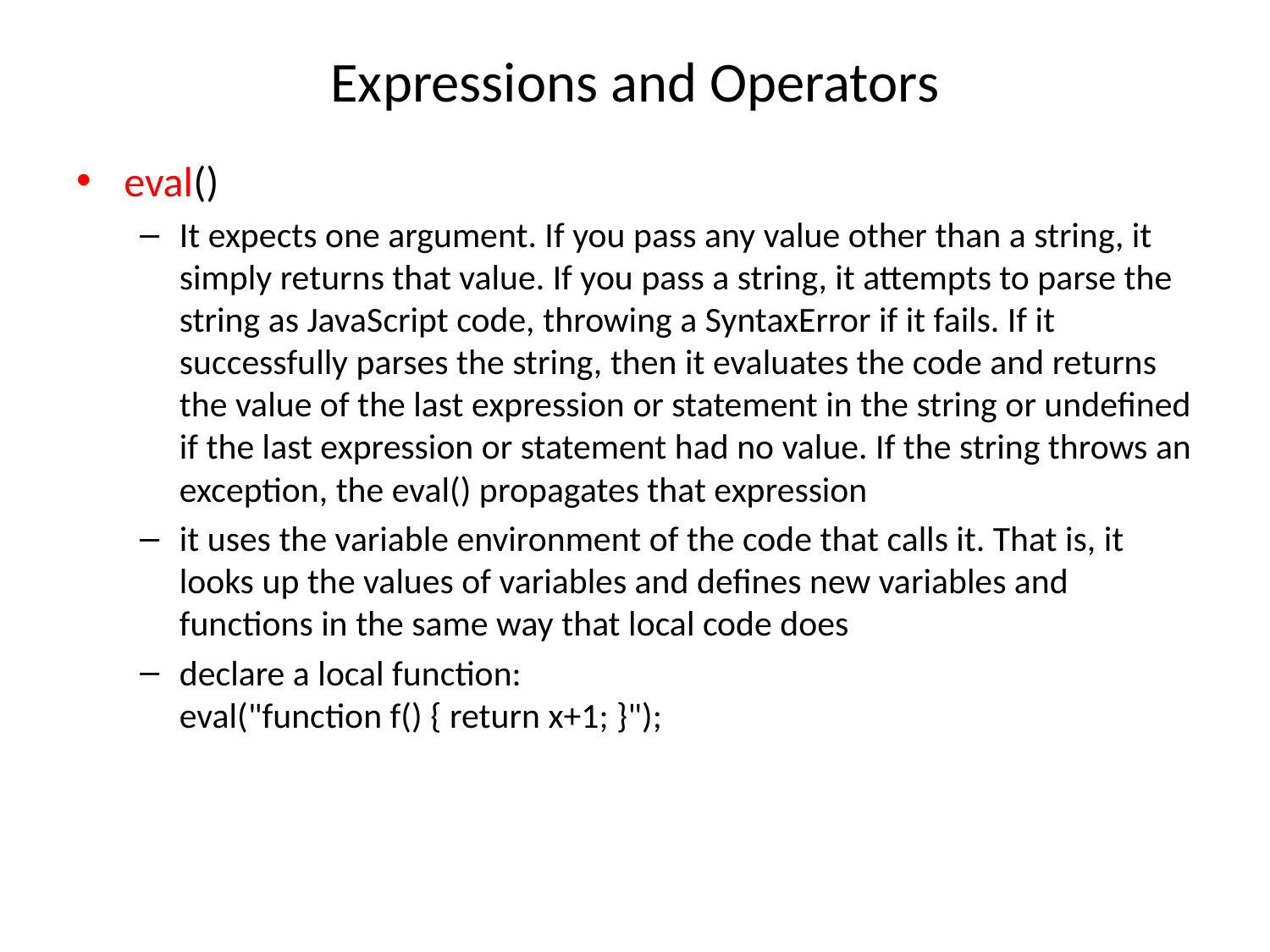

# Expressions and Operators
eval()
It expects one argument. If you pass any value other than a string, it simply returns that value. If you pass a string, it attempts to parse the string as JavaScript code, throwing a SyntaxError if it fails. If it successfully parses the string, then it evaluates the code and returns the value of the last expression or statement in the string or undefined if the last expression or statement had no value. If the string throws an exception, the eval() propagates that expression
it uses the variable environment of the code that calls it. That is, it looks up the values of variables and defines new variables and functions in the same way that local code does
declare a local function:
eval("function f() { return x+1; }");